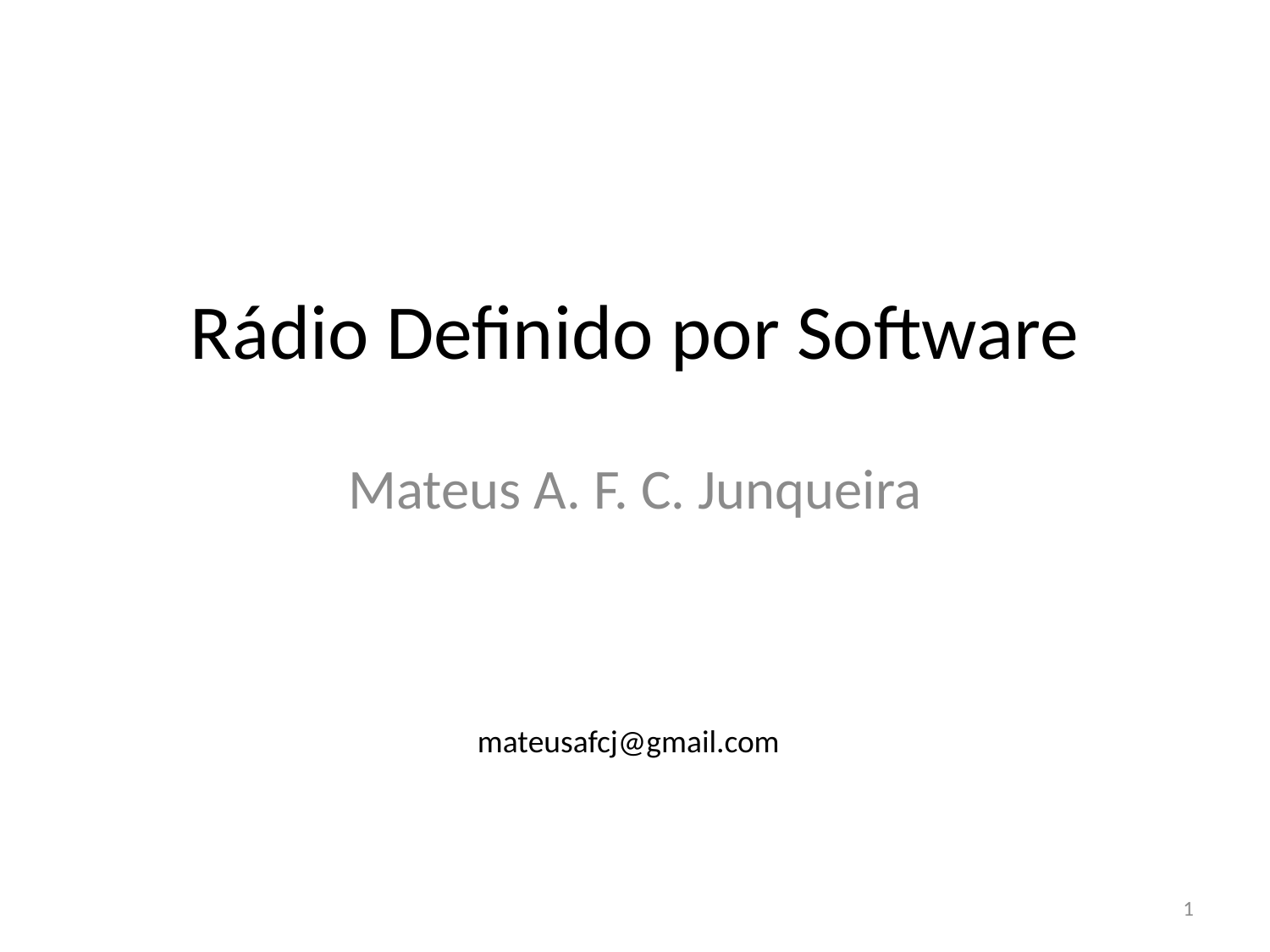

Rádio Definido por Software
Mateus A. F. C. Junqueira
mateusafcj@gmail.com

1